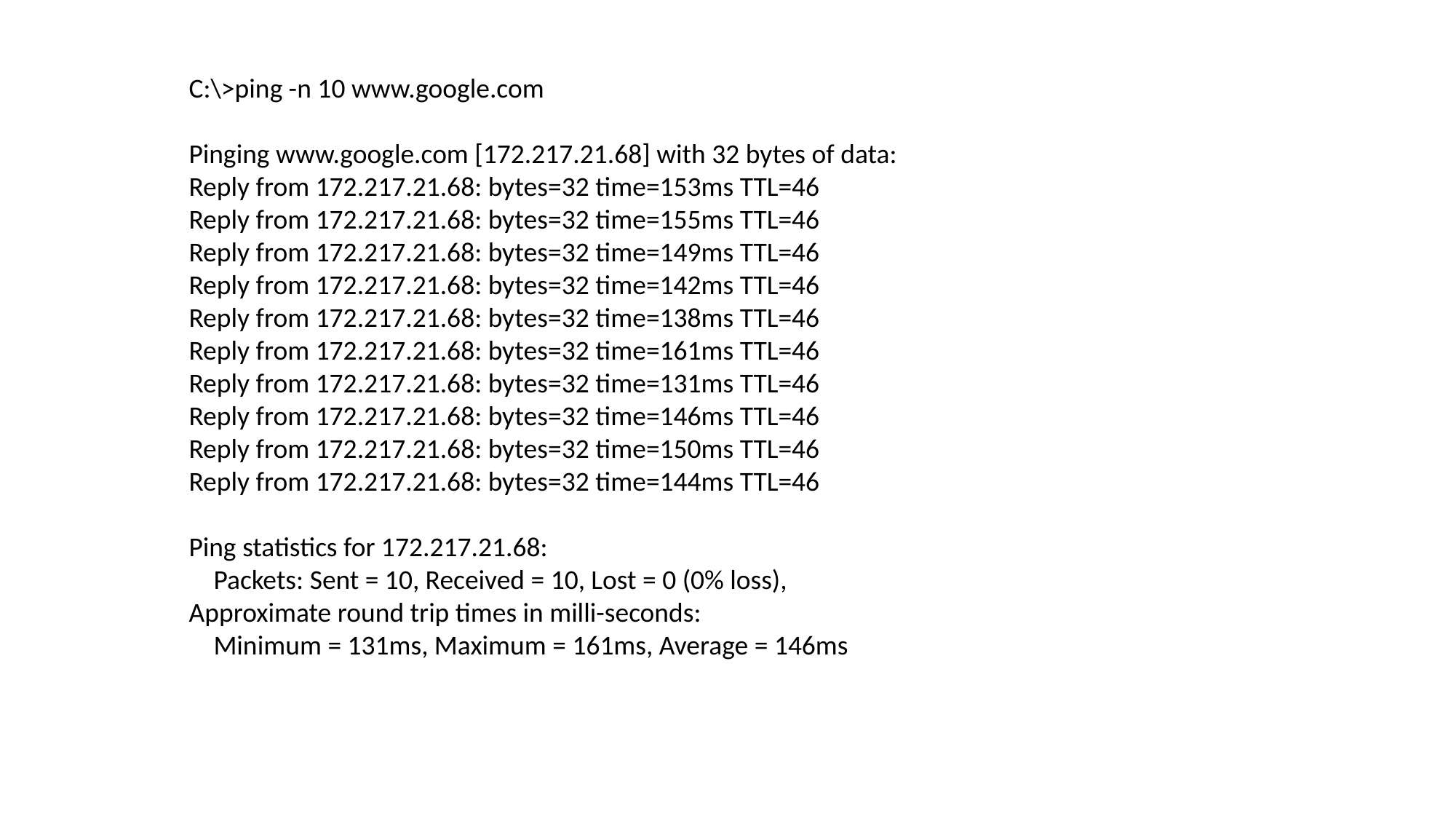

C:\>ping -n 10 www.google.com

Pinging www.google.com [172.217.21.68] with 32 bytes of data:
Reply from 172.217.21.68: bytes=32 time=153ms TTL=46
Reply from 172.217.21.68: bytes=32 time=155ms TTL=46
Reply from 172.217.21.68: bytes=32 time=149ms TTL=46
Reply from 172.217.21.68: bytes=32 time=142ms TTL=46
Reply from 172.217.21.68: bytes=32 time=138ms TTL=46
Reply from 172.217.21.68: bytes=32 time=161ms TTL=46
Reply from 172.217.21.68: bytes=32 time=131ms TTL=46
Reply from 172.217.21.68: bytes=32 time=146ms TTL=46
Reply from 172.217.21.68: bytes=32 time=150ms TTL=46
Reply from 172.217.21.68: bytes=32 time=144ms TTL=46

Ping statistics for 172.217.21.68:
    Packets: Sent = 10, Received = 10, Lost = 0 (0% loss),
Approximate round trip times in milli-seconds:
    Minimum = 131ms, Maximum = 161ms, Average = 146ms